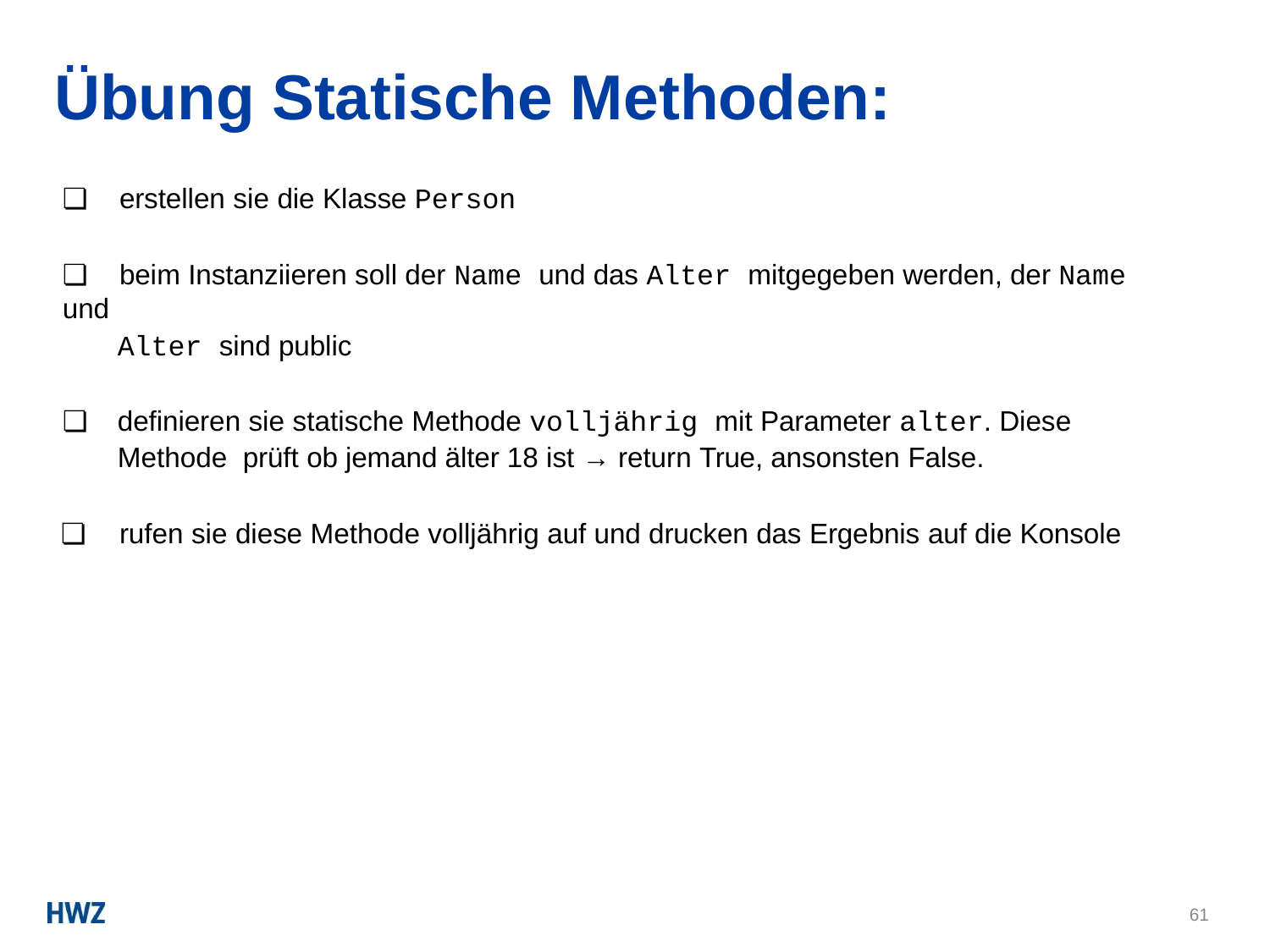

# Übung Statische Methoden:
❏	erstellen sie die Klasse Person

❏	beim Instanziieren soll der Name und das Alter mitgegeben werden, der Name und
Alter sind public

❏	definieren sie statische Methode volljährig mit Parameter alter. Diese Methode  prüft ob jemand älter 18 ist → return True, ansonsten False.

❏	rufen sie diese Methode volljährig auf und drucken das Ergebnis auf die Konsole
61